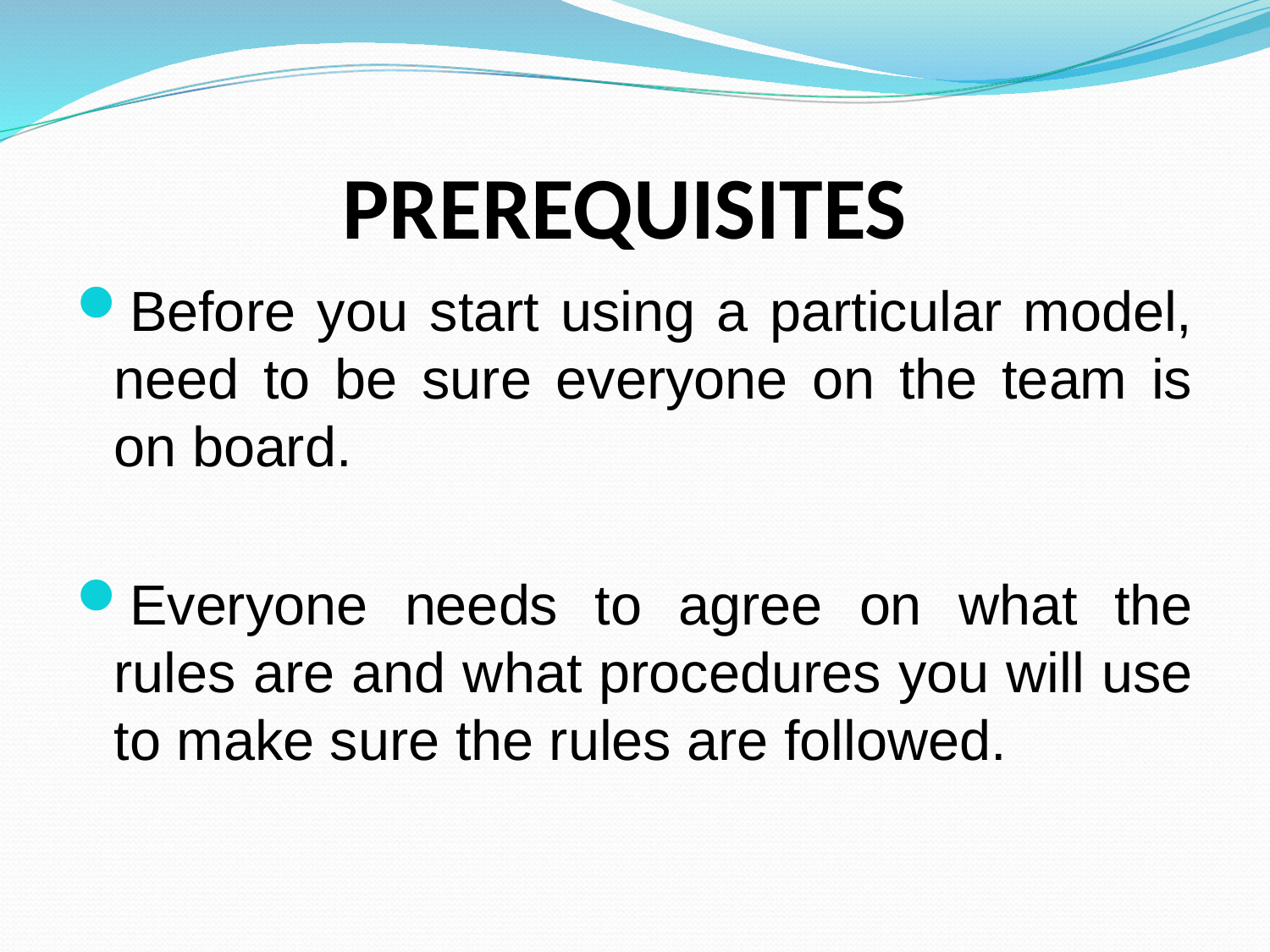

# PREREQUISITES
Before you start using a particular model, need to be sure everyone on the team is on board.

Everyone needs to agree on what the rules are and what procedures you will use to make sure the rules are followed.